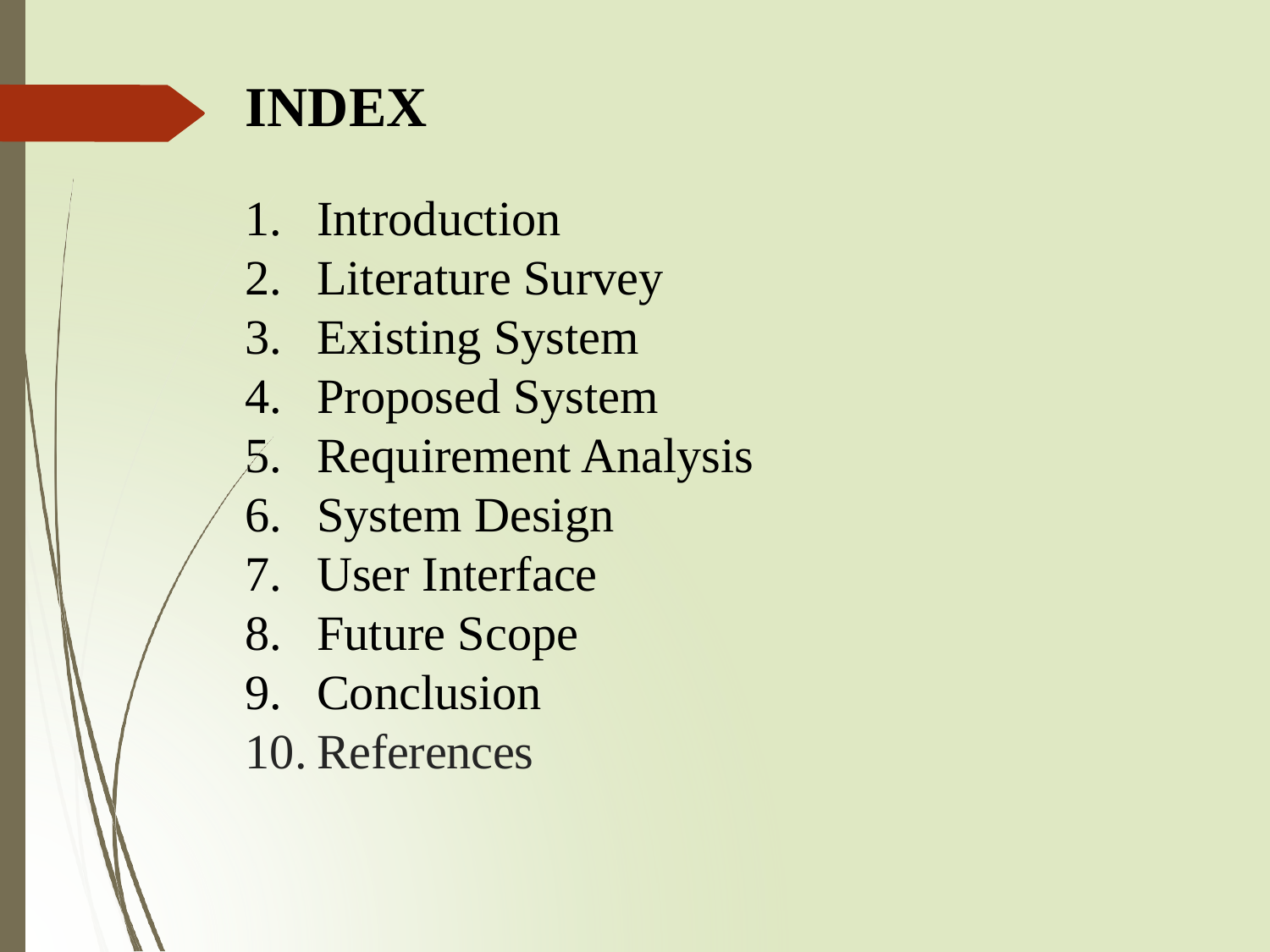

INDEX

Introduction
Literature Survey
Existing System
Proposed System
Requirement Analysis
System Design
User Interface
Future Scope
Conclusion
References